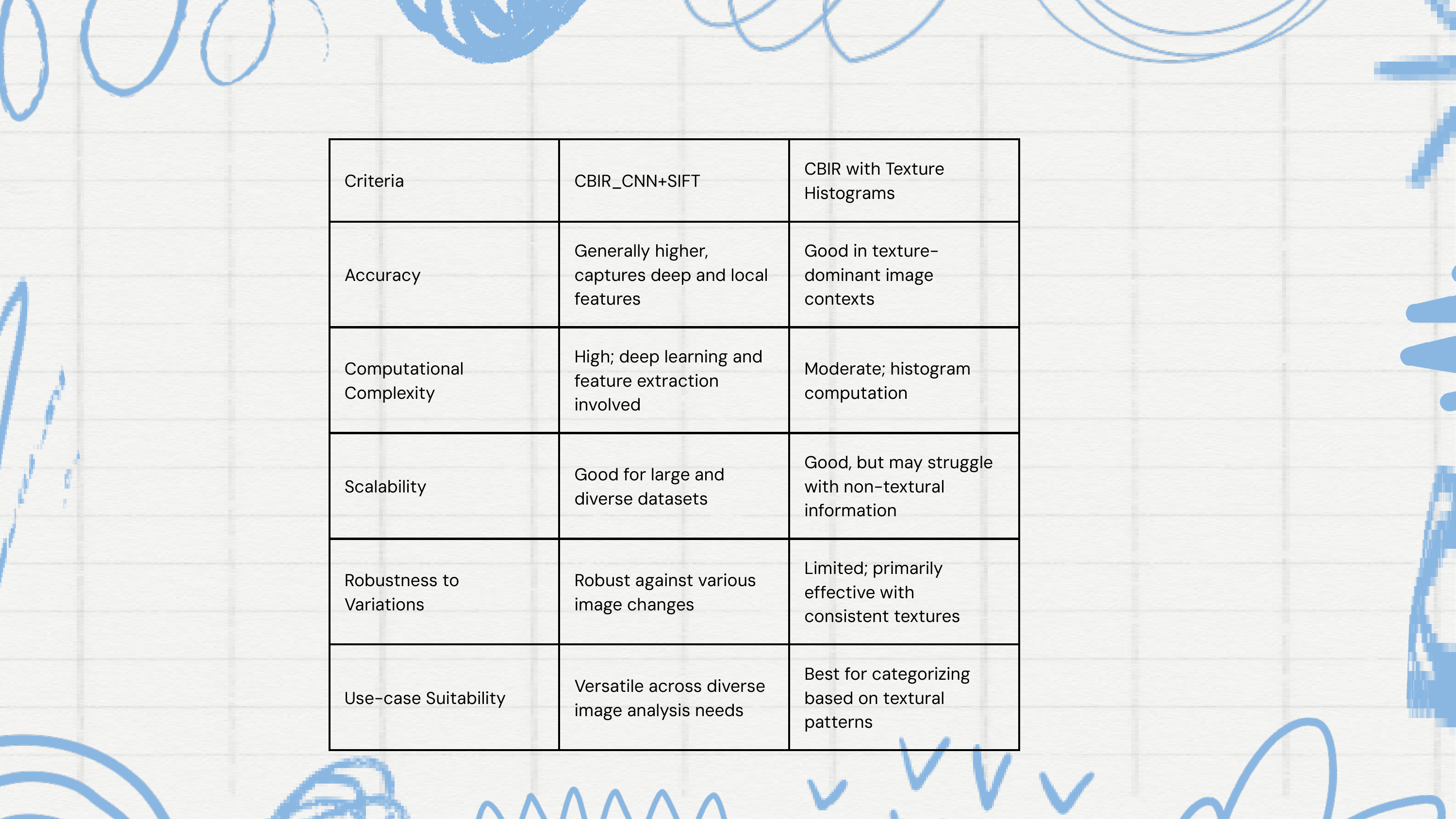

| Criteria | CBIR\_CNN+SIFT | CBIR with Texture Histograms |
| --- | --- | --- |
| Accuracy | Generally higher, captures deep and local features | Good in texture-dominant image contexts |
| Computational Complexity | High; deep learning and feature extraction involved | Moderate; histogram computation |
| Scalability | Good for large and diverse datasets | Good, but may struggle with non-textural information |
| Robustness to Variations | Robust against various image changes | Limited; primarily effective with consistent textures |
| Use-case Suitability | Versatile across diverse image analysis needs | Best for categorizing based on textural patterns |